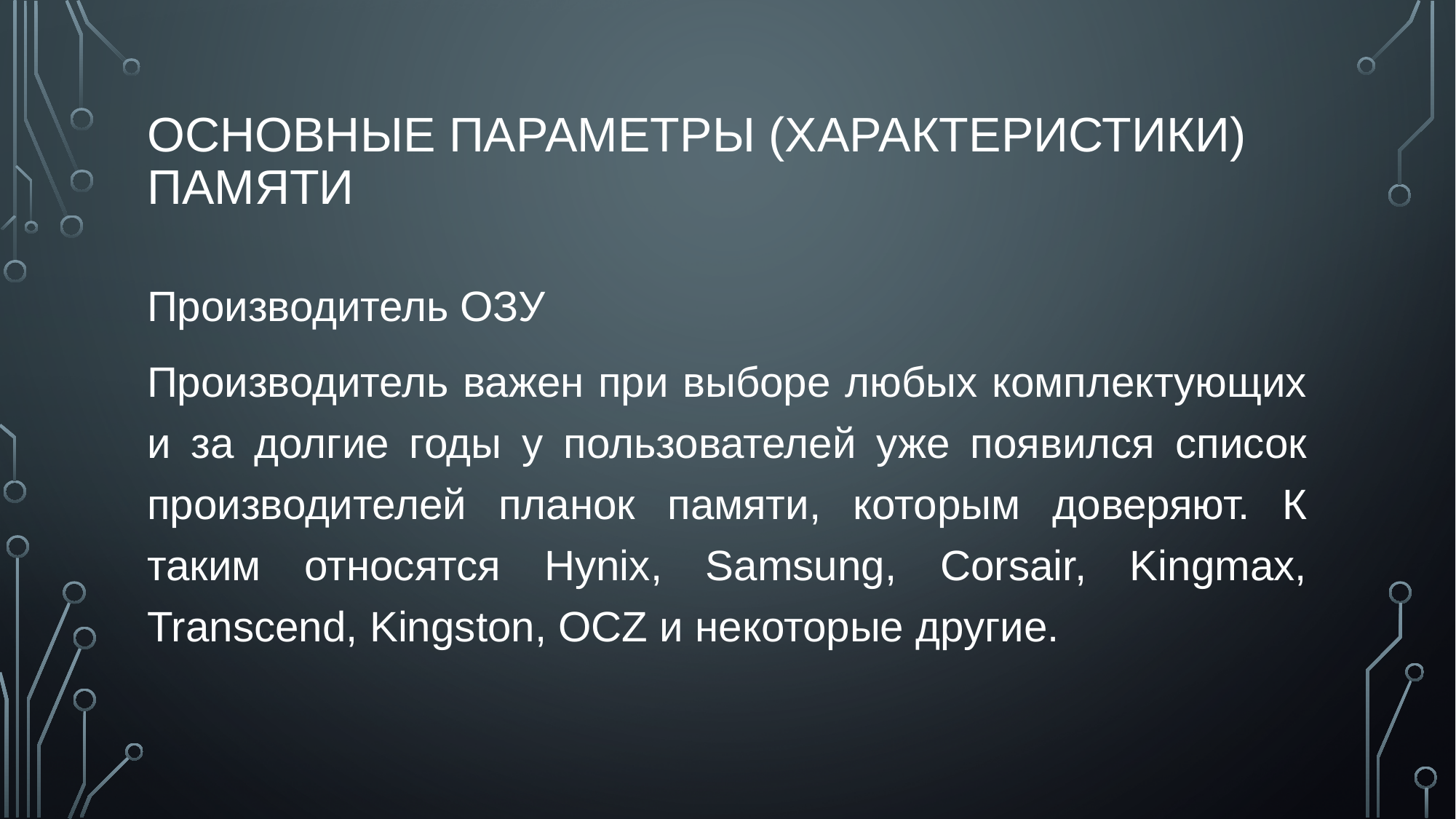

# Основные параметры (характеристики) памяти
Производитель ОЗУ
Производитель важен при выборе любых комплектующих и за долгие годы у пользователей уже появился список производителей планок памяти, которым доверяют. К таким относятся Hynix, Samsung, Corsair, Kingmax, Transcend, Kingston, OCZ и некоторые другие.